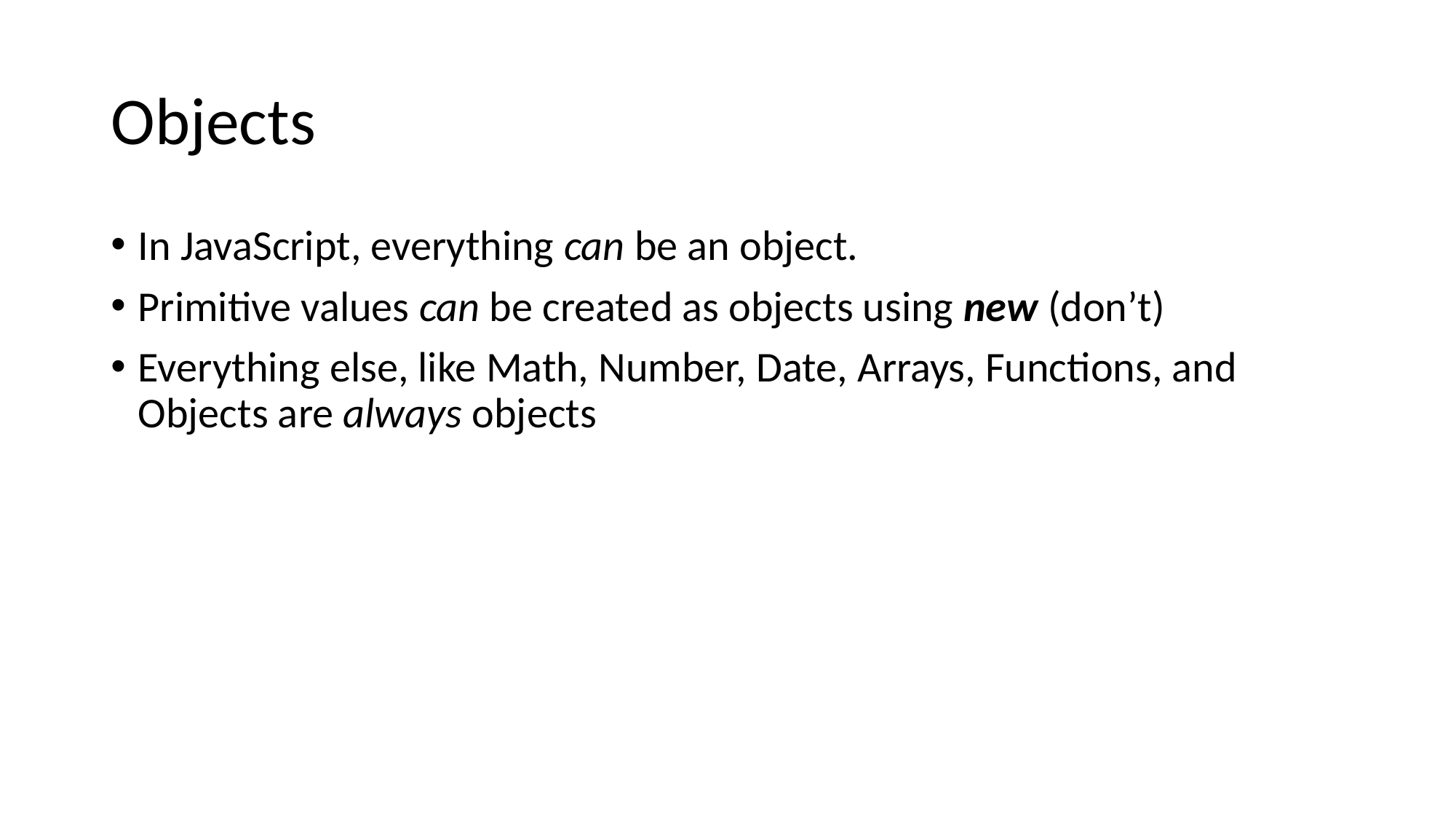

# Objects
In JavaScript, everything can be an object.
Primitive values can be created as objects using new (don’t)
Everything else, like Math, Number, Date, Arrays, Functions, and Objects are always objects